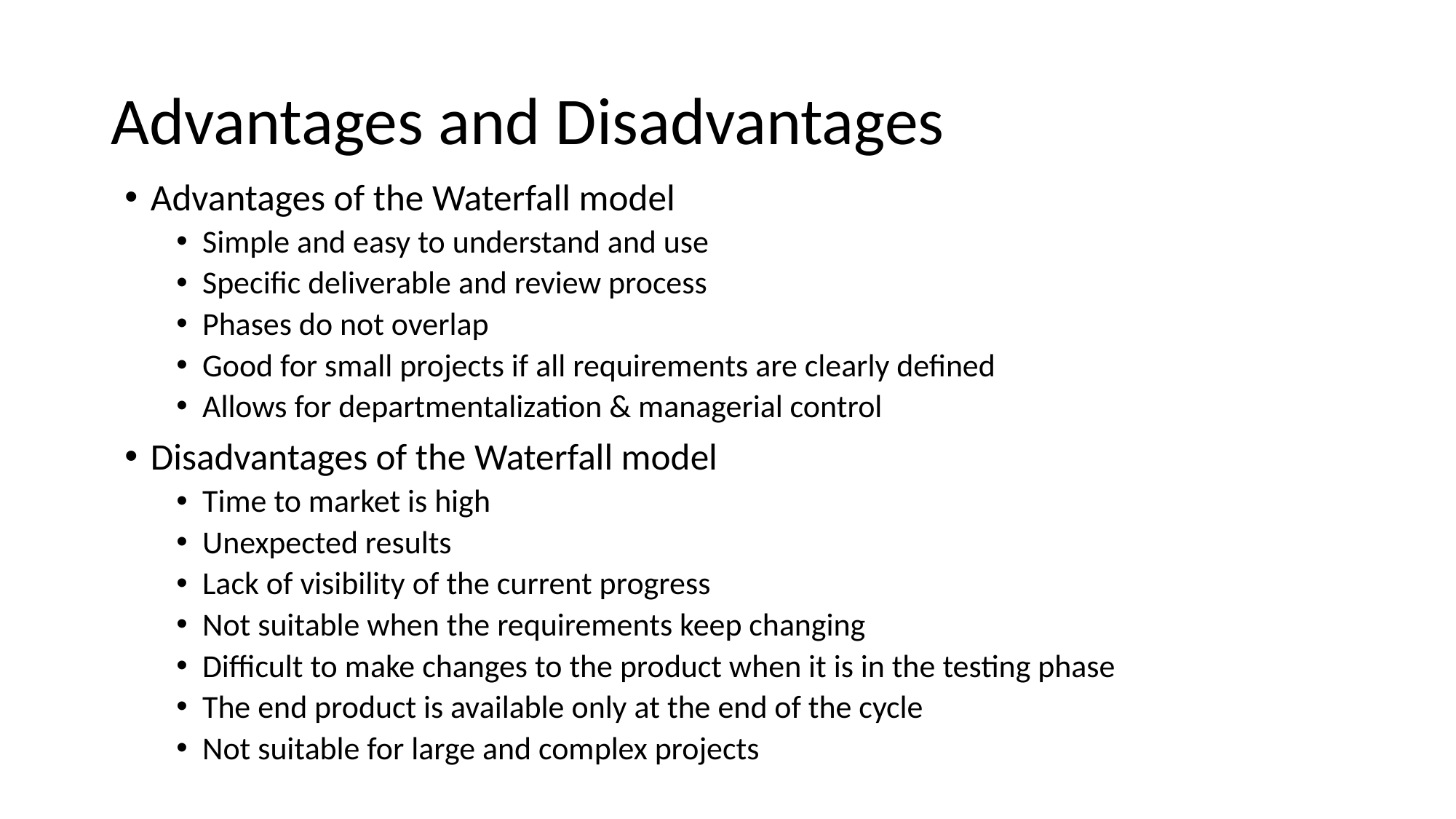

# Advantages and Disadvantages
Advantages of the Waterfall model
Simple and easy to understand and use
Specific deliverable and review process
Phases do not overlap
Good for small projects if all requirements are clearly defined
Allows for departmentalization & managerial control
Disadvantages of the Waterfall model
Time to market is high
Unexpected results
Lack of visibility of the current progress
Not suitable when the requirements keep changing
Difficult to make changes to the product when it is in the testing phase
The end product is available only at the end of the cycle
Not suitable for large and complex projects